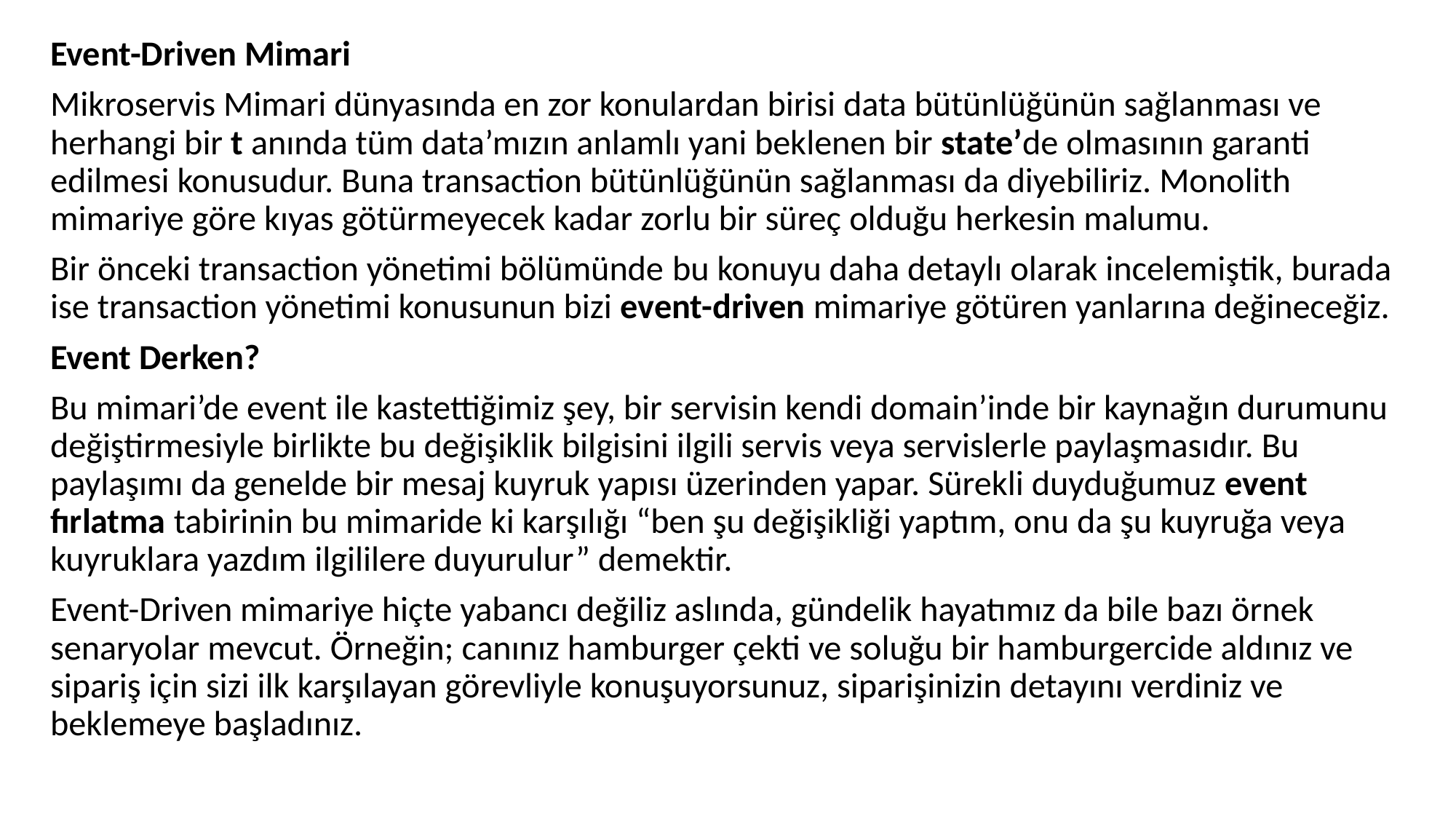

Event-Driven Mimari
Mikroservis Mimari dünyasında en zor konulardan birisi data bütünlüğünün sağlanması ve herhangi bir t anında tüm data’mızın anlamlı yani beklenen bir state’de olmasının garanti edilmesi konusudur. Buna transaction bütünlüğünün sağlanması da diyebiliriz. Monolith mimariye göre kıyas götürmeyecek kadar zorlu bir süreç olduğu herkesin malumu.
Bir önceki transaction yönetimi bölümünde bu konuyu daha detaylı olarak incelemiştik, burada ise transaction yönetimi konusunun bizi event-driven mimariye götüren yanlarına değineceğiz.
Event Derken?
Bu mimari’de event ile kastettiğimiz şey, bir servisin kendi domain’inde bir kaynağın durumunu değiştirmesiyle birlikte bu değişiklik bilgisini ilgili servis veya servislerle paylaşmasıdır. Bu paylaşımı da genelde bir mesaj kuyruk yapısı üzerinden yapar. Sürekli duyduğumuz event fırlatma tabirinin bu mimaride ki karşılığı “ben şu değişikliği yaptım, onu da şu kuyruğa veya kuyruklara yazdım ilgililere duyurulur” demektir.
Event-Driven mimariye hiçte yabancı değiliz aslında, gündelik hayatımız da bile bazı örnek senaryolar mevcut. Örneğin; canınız hamburger çekti ve soluğu bir hamburgercide aldınız ve sipariş için sizi ilk karşılayan görevliyle konuşuyorsunuz, siparişinizin detayını verdiniz ve beklemeye başladınız.